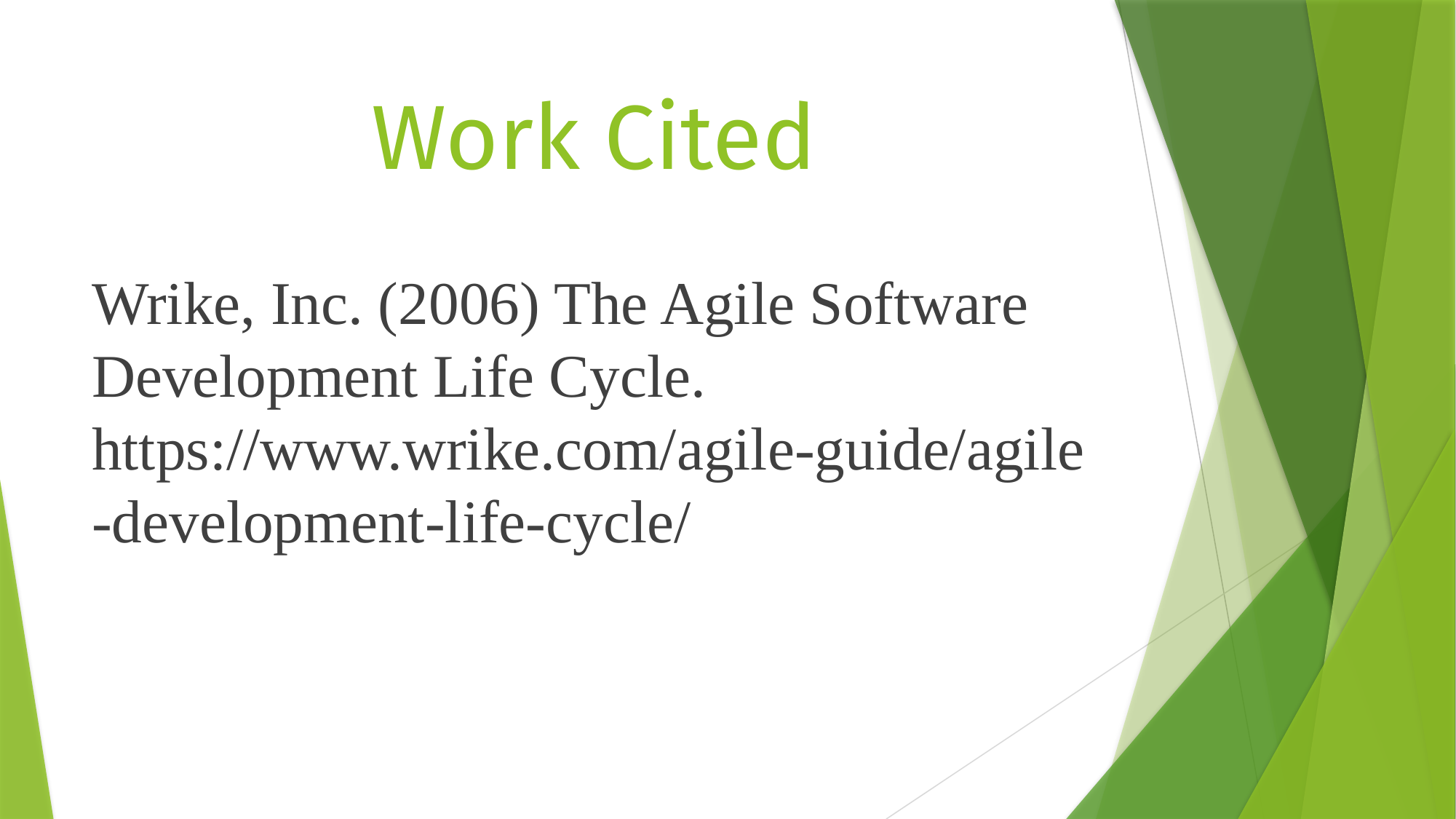

# Work Cited
Wrike, Inc. (2006) The Agile Software Development Life Cycle. https://www.wrike.com/agile-guide/agile-development-life-cycle/